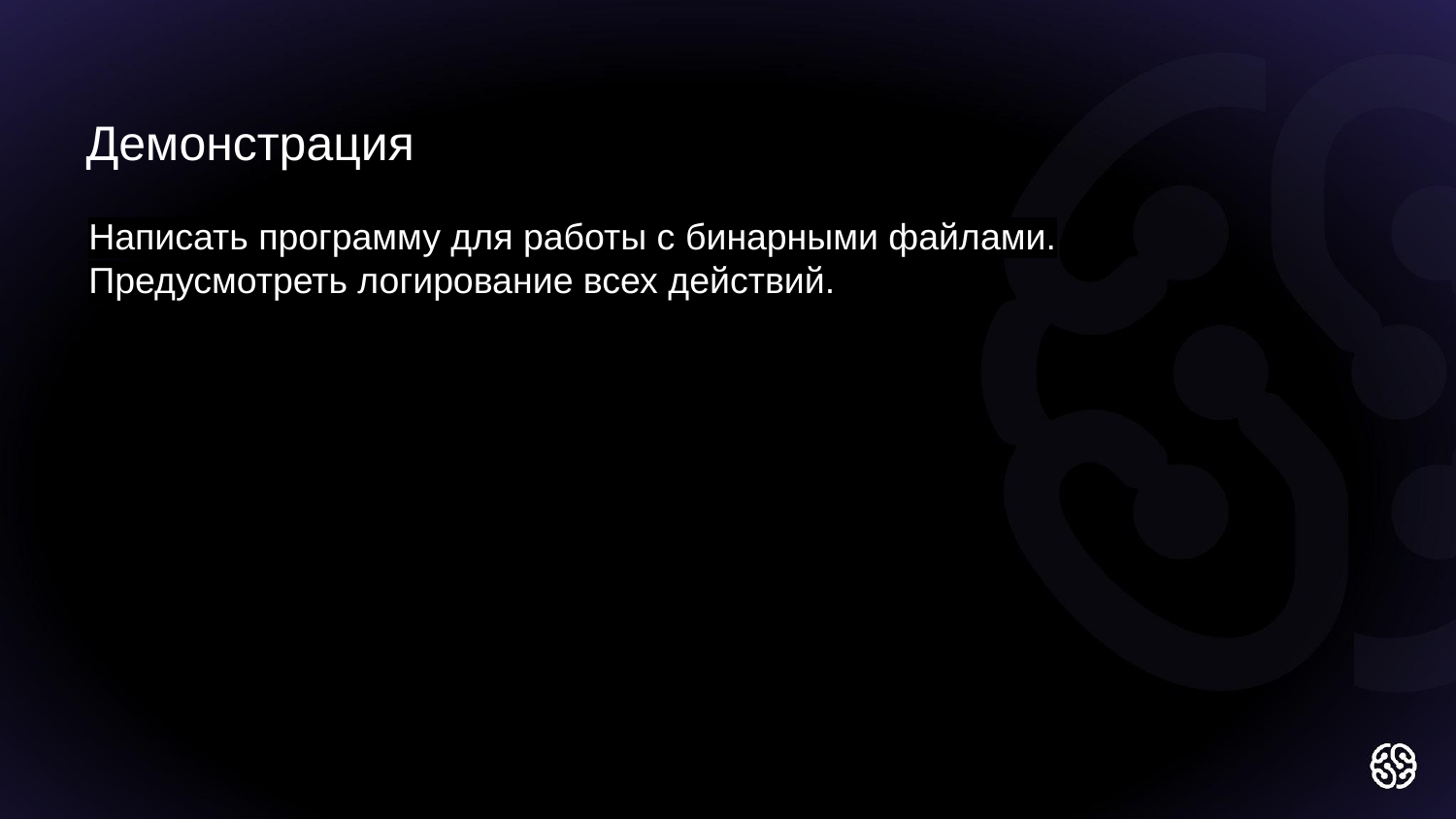

Демонстрация
Написать программу для работы с бинарными файлами.
Предусмотреть логирование всех действий.